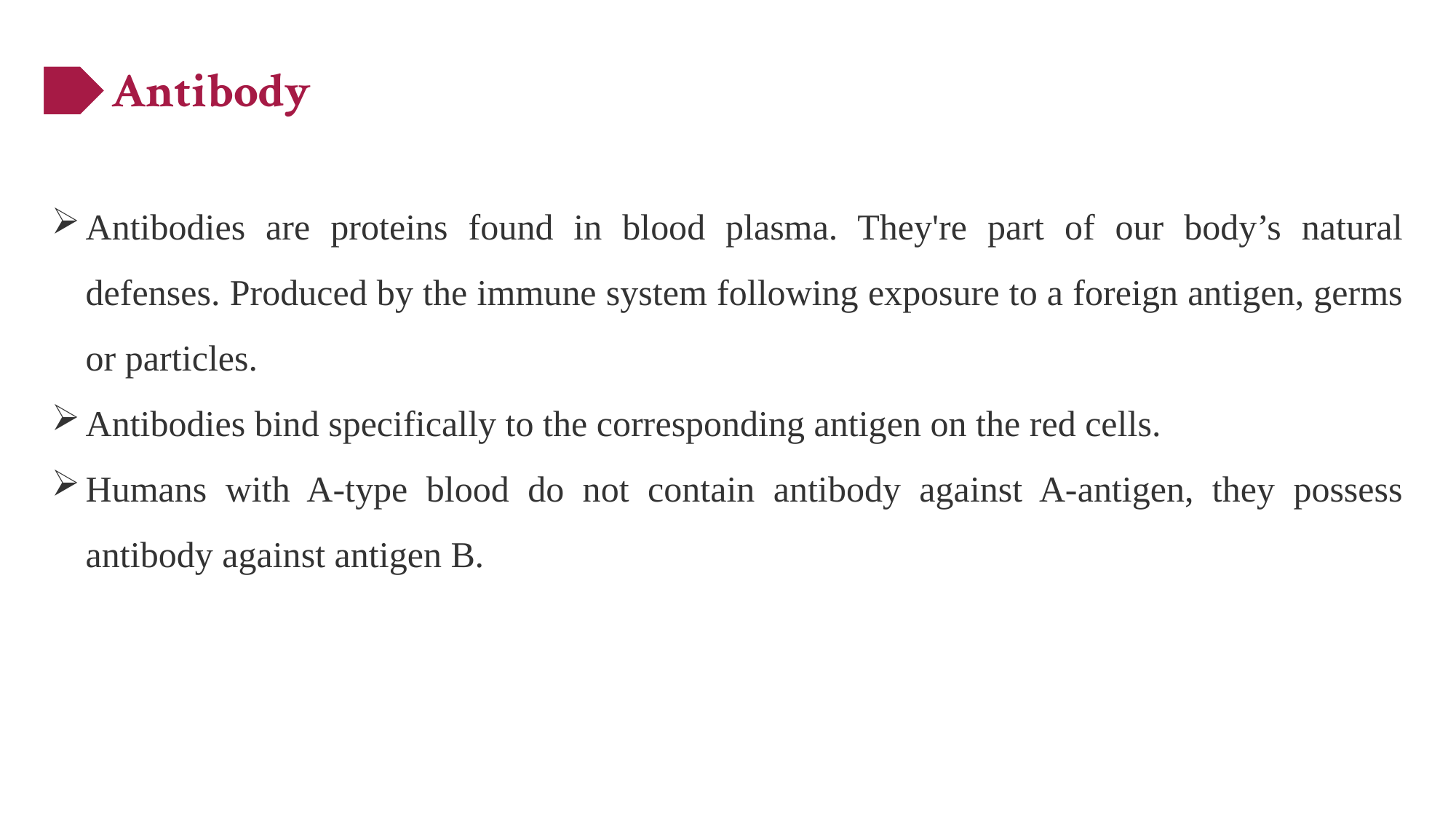

Antibody

Antibodies are proteins found in blood plasma. They're part of our body’s natural defenses. Produced by the immune system following exposure to a foreign antigen, germs or particles.
Antibodies bind specifically to the corresponding antigen on the red cells.
Humans with A-type blood do not contain antibody against A-antigen, they possess antibody against antigen B.